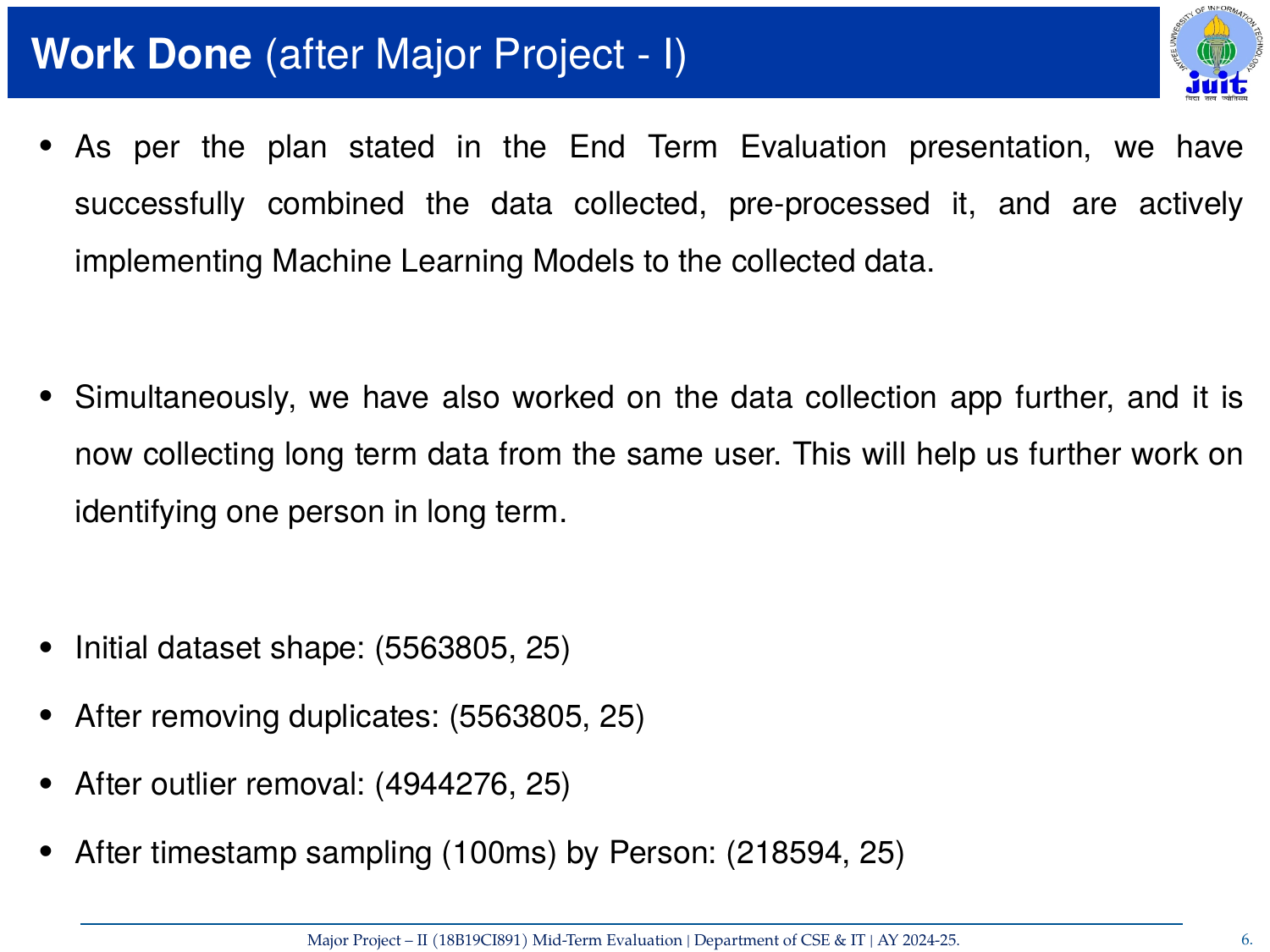

# Work Done (after Major Project - I)
As per the plan stated in the End Term Evaluation presentation, we have successfully combined the data collected, pre-processed it, and are actively implementing Machine Learning Models to the collected data.

Simultaneously, we have also worked on the data collection app further, and it is now collecting long term data from the same user. This will help us further work on identifying one person in long term.

Initial dataset shape: (5563805, 25)
After removing duplicates: (5563805, 25)
After outlier removal: (4944276, 25)
After timestamp sampling (100ms) by Person: (218594, 25)